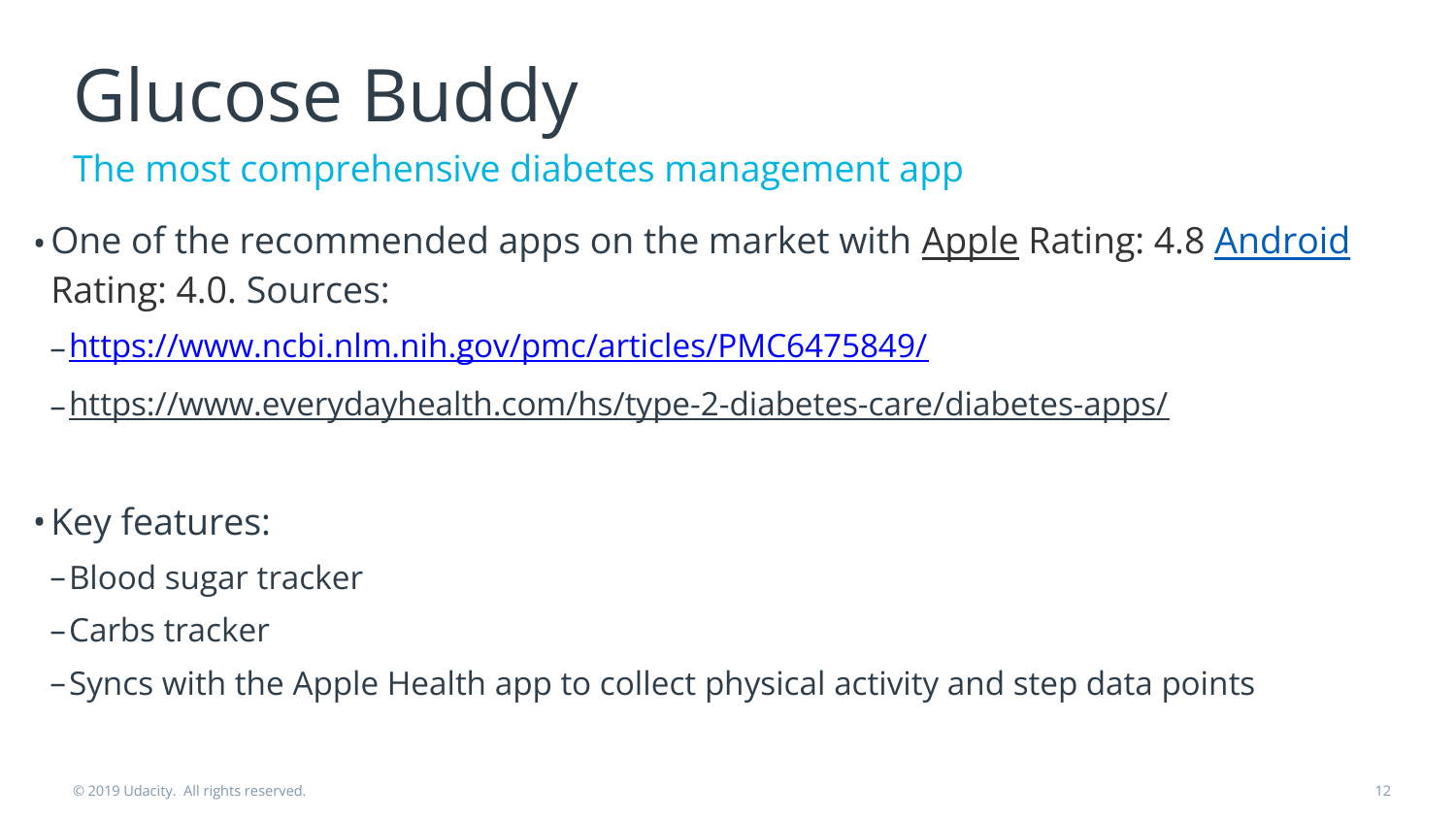

# Glucose Buddy
The most comprehensive diabetes management app

One of the recommended apps on the market with Apple Rating: 4.8 Android Rating: 4.0. Sources:
https://www.ncbi.nlm.nih.gov/pmc/articles/PMC6475849/
https://www.everydayhealth.com/hs/type-2-diabetes-care/diabetes-apps/

Key features:
Blood sugar tracker
Carbs tracker
Syncs with the Apple Health app to collect physical activity and step data points
© 2019 Udacity.  All rights reserved.
12